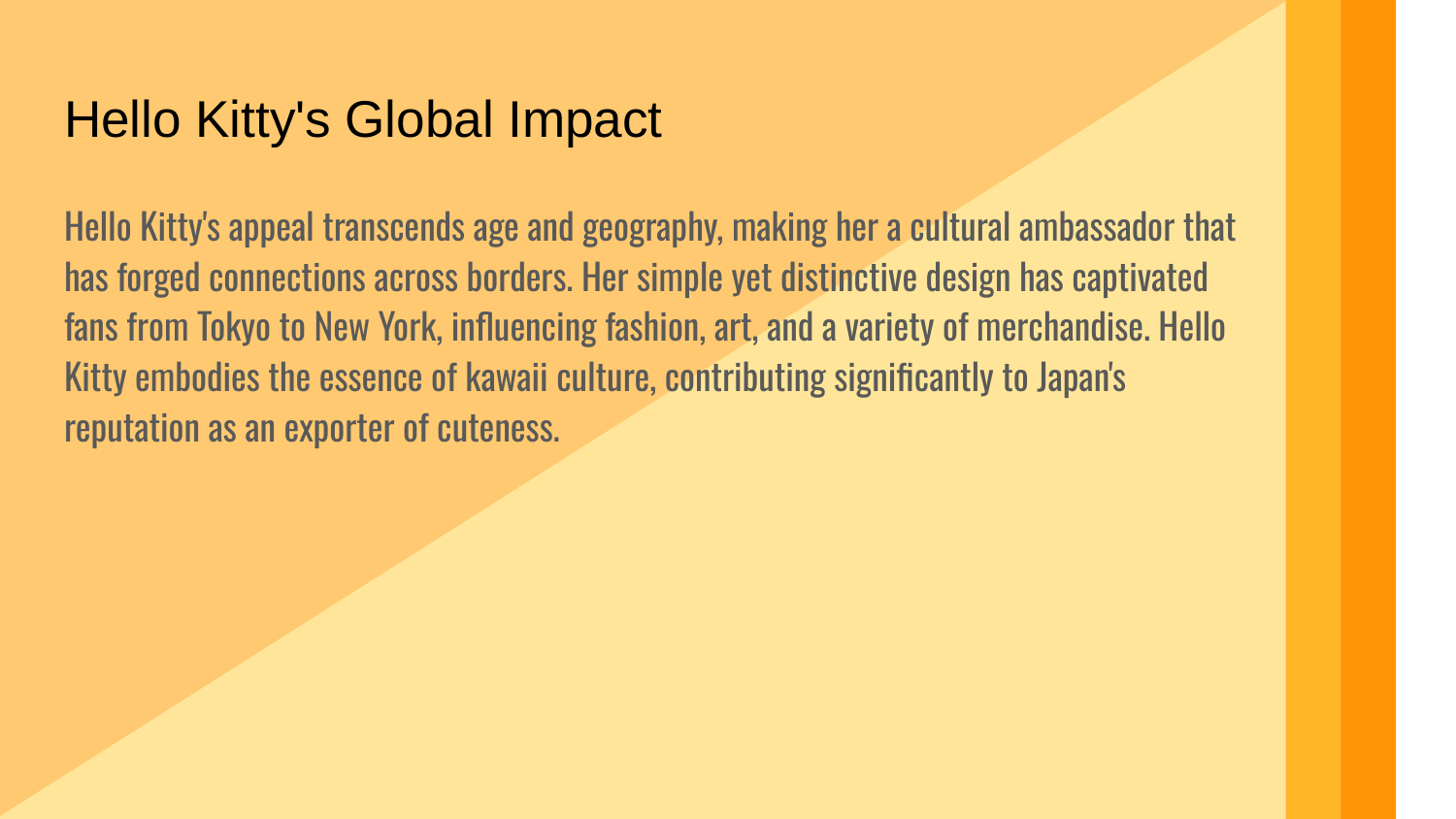

Hello Kitty's Global Impact
Hello Kitty's appeal transcends age and geography, making her a cultural ambassador that has forged connections across borders. Her simple yet distinctive design has captivated fans from Tokyo to New York, influencing fashion, art, and a variety of merchandise. Hello Kitty embodies the essence of kawaii culture, contributing significantly to Japan's reputation as an exporter of cuteness.